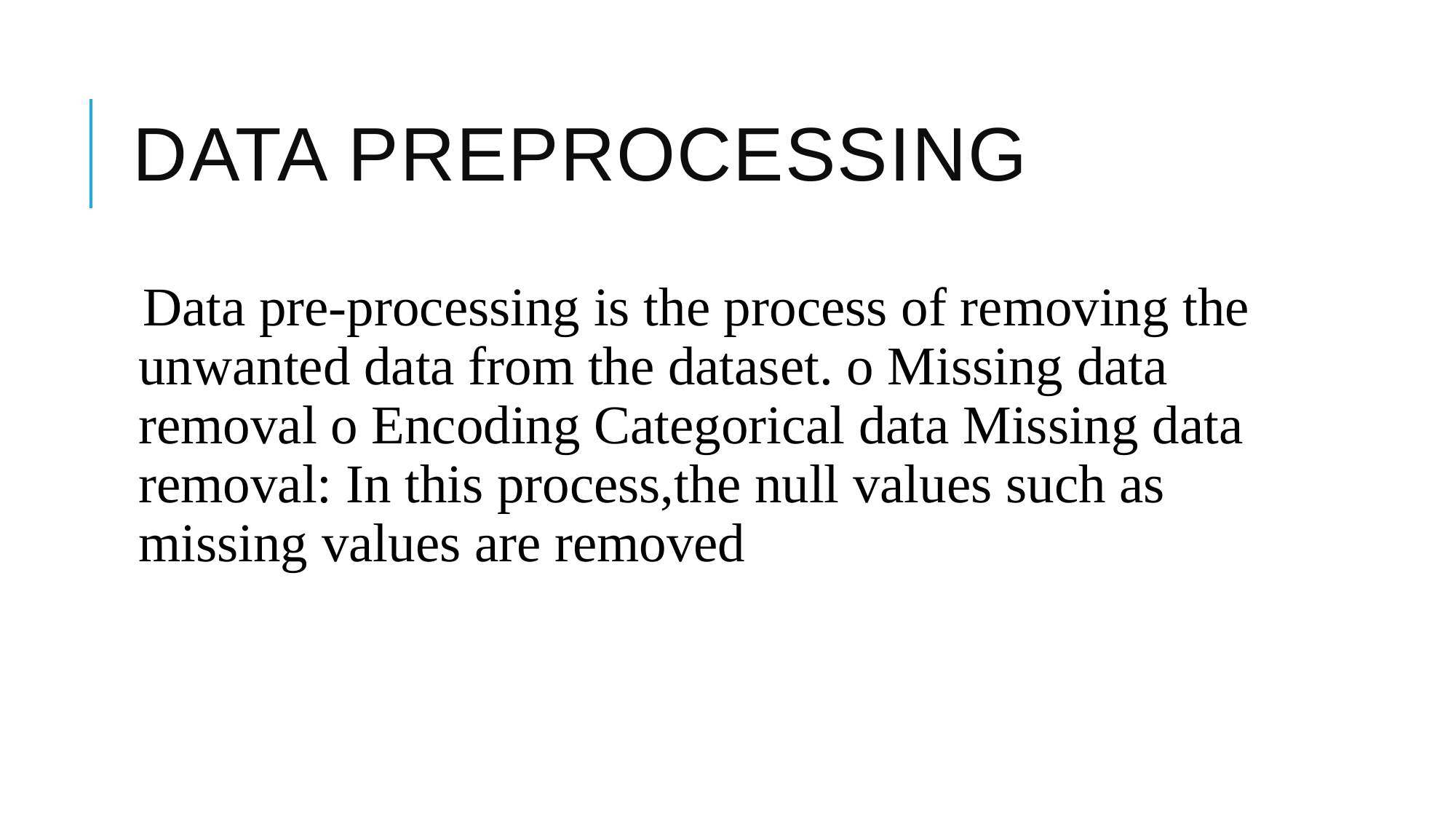

# DATA PREPROCESSING
Data pre-processing is the process of removing the unwanted data from the dataset. o Missing data removal o Encoding Categorical data Missing data removal: In this process,the null values such as missing values are removed